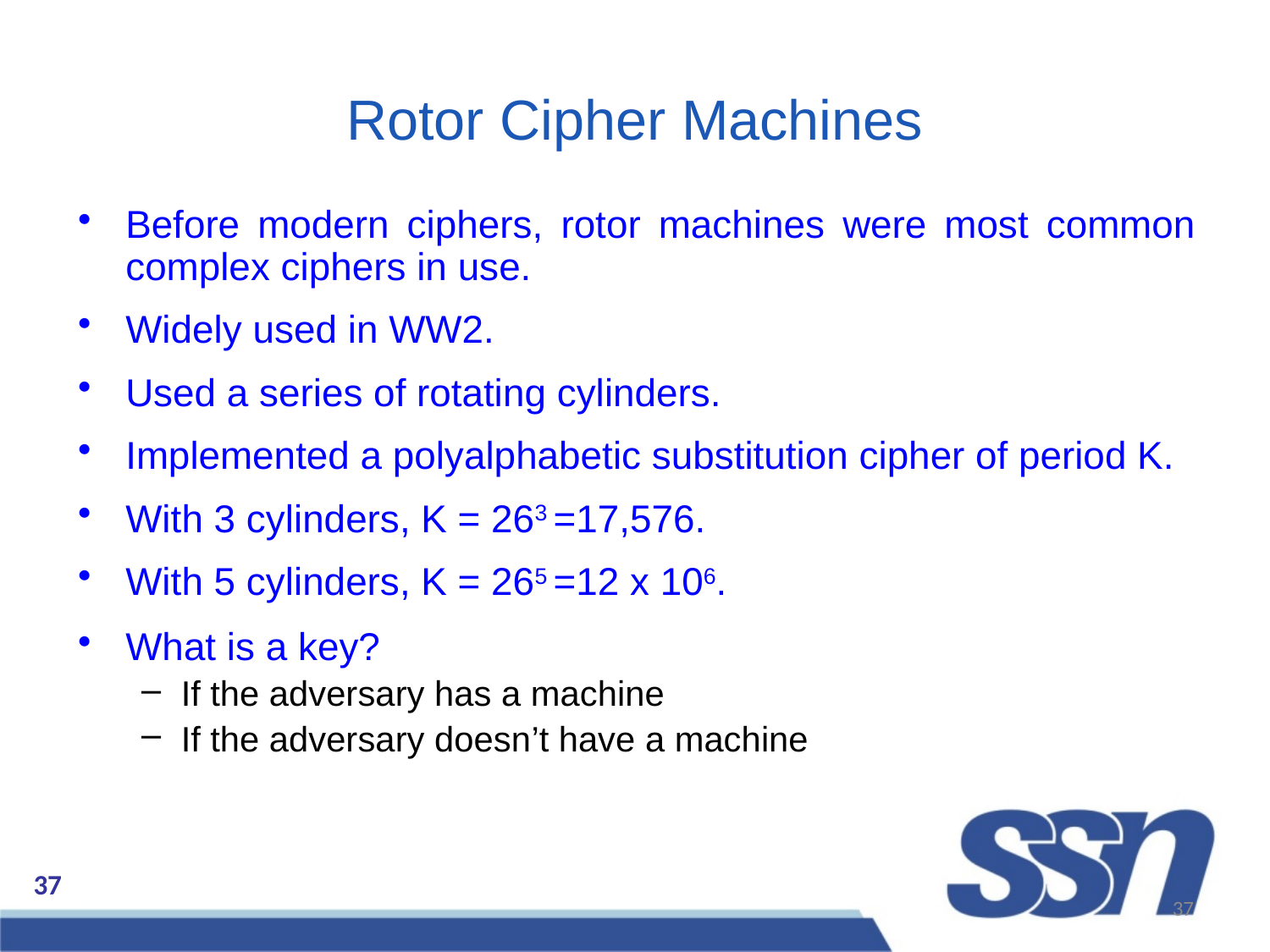

Rotor Cipher Machines
Before modern ciphers, rotor machines were most common complex ciphers in use.

Widely used in WW2.

Used a series of rotating cylinders.

Implemented a polyalphabetic substitution cipher of period K.

With 3 cylinders, K = 263 =17,576.

With 5 cylinders, K = 265 =12 x 106.

What is a key?
If the adversary has a machine
If the adversary doesn’t have a machine
37